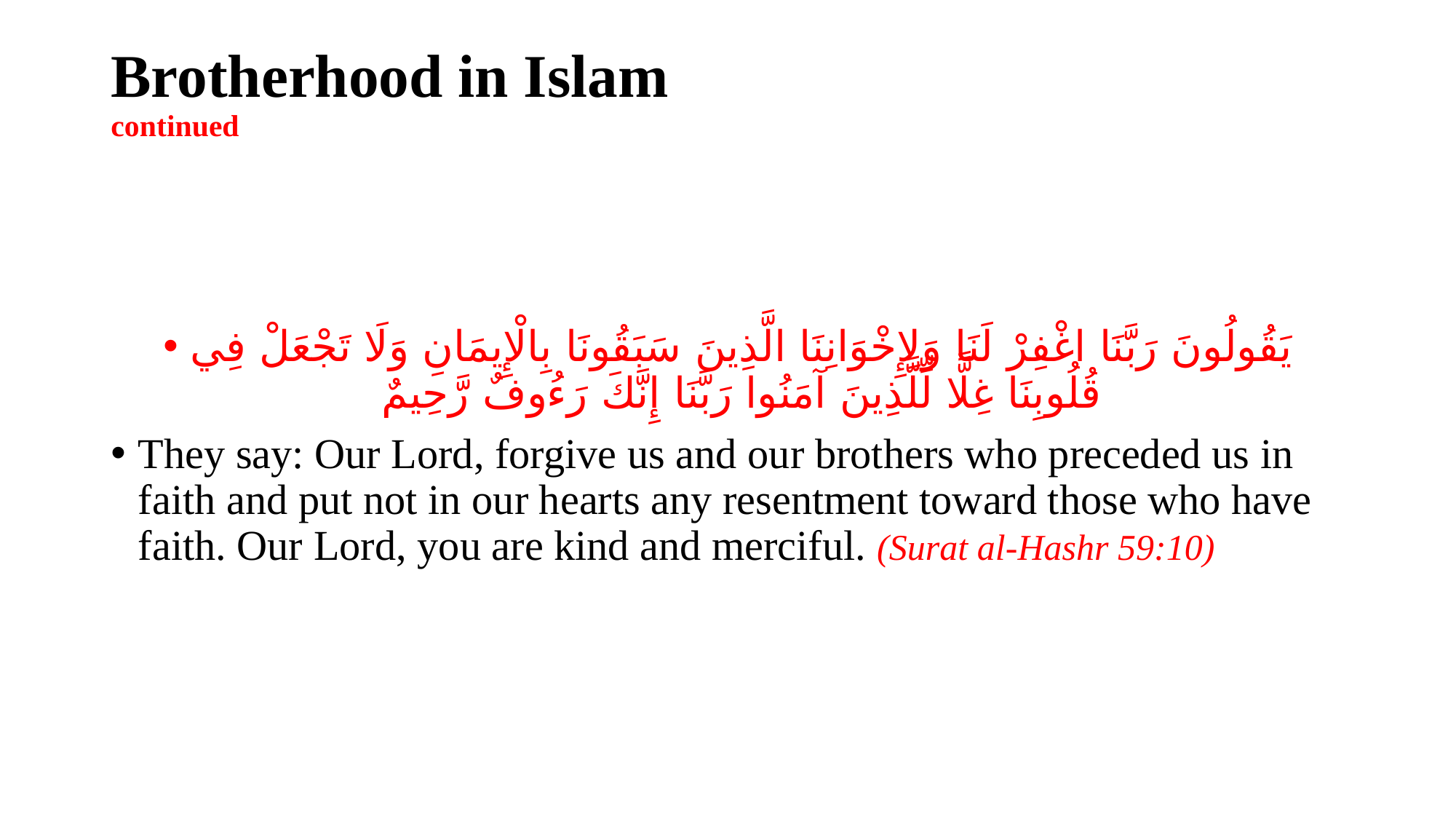

# Brotherhood in Islam continued
يَقُولُونَ رَبَّنَا اغْفِرْ لَنَا وَلِإِخْوَانِنَا الَّذِينَ سَبَقُونَا بِالْإِيمَانِ وَلَا تَجْعَلْ فِي قُلُوبِنَا غِلًّا لِّلَّذِينَ آمَنُوا رَبَّنَا إِنَّكَ رَءُوفٌ رَّحِيمٌ
They say: Our Lord, forgive us and our brothers who preceded us in faith and put not in our hearts any resentment toward those who have faith. Our Lord, you are kind and merciful. (Surat al-Hashr 59:10)